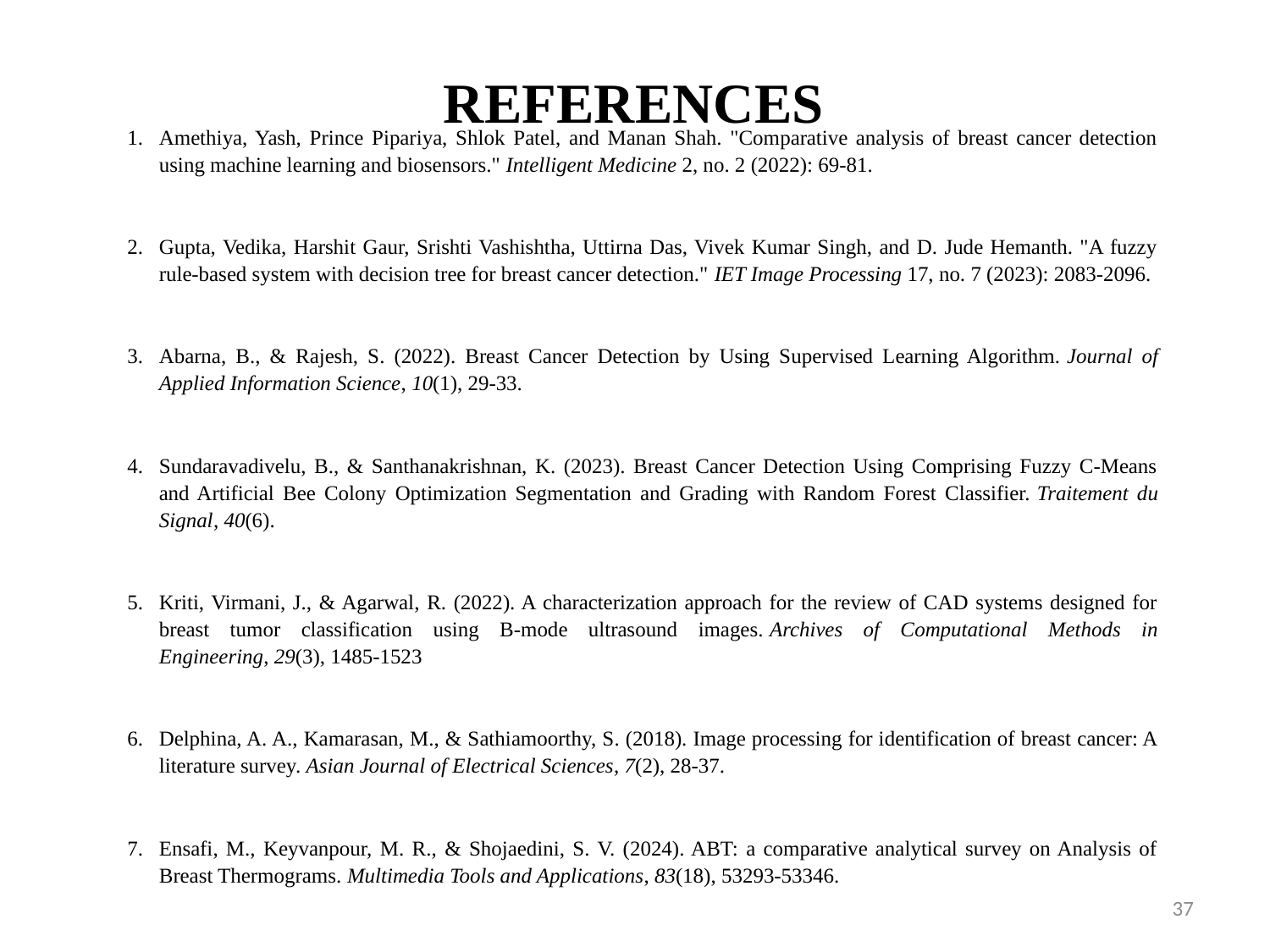

# REFERENCES

Amethiya, Yash, Prince Pipariya, Shlok Patel, and Manan Shah. "Comparative analysis of breast cancer detection using machine learning and biosensors." Intelligent Medicine 2, no. 2 (2022): 69-81.

Gupta, Vedika, Harshit Gaur, Srishti Vashishtha, Uttirna Das, Vivek Kumar Singh, and D. Jude Hemanth. "A fuzzy rule‐based system with decision tree for breast cancer detection." IET Image Processing 17, no. 7 (2023): 2083-2096.

Abarna, B., & Rajesh, S. (2022). Breast Cancer Detection by Using Supervised Learning Algorithm. Journal of Applied Information Science, 10(1), 29-33.

Sundaravadivelu, B., & Santhanakrishnan, K. (2023). Breast Cancer Detection Using Comprising Fuzzy C-Means and Artificial Bee Colony Optimization Segmentation and Grading with Random Forest Classifier. Traitement du Signal, 40(6).

Kriti, Virmani, J., & Agarwal, R. (2022). A characterization approach for the review of CAD systems designed for breast tumor classification using B-mode ultrasound images. Archives of Computational Methods in Engineering, 29(3), 1485-1523

Delphina, A. A., Kamarasan, M., & Sathiamoorthy, S. (2018). Image processing for identification of breast cancer: A literature survey. Asian Journal of Electrical Sciences, 7(2), 28-37.

Ensafi, M., Keyvanpour, M. R., & Shojaedini, S. V. (2024). ABT: a comparative analytical survey on Analysis of Breast Thermograms. Multimedia Tools and Applications, 83(18), 53293-53346.

37